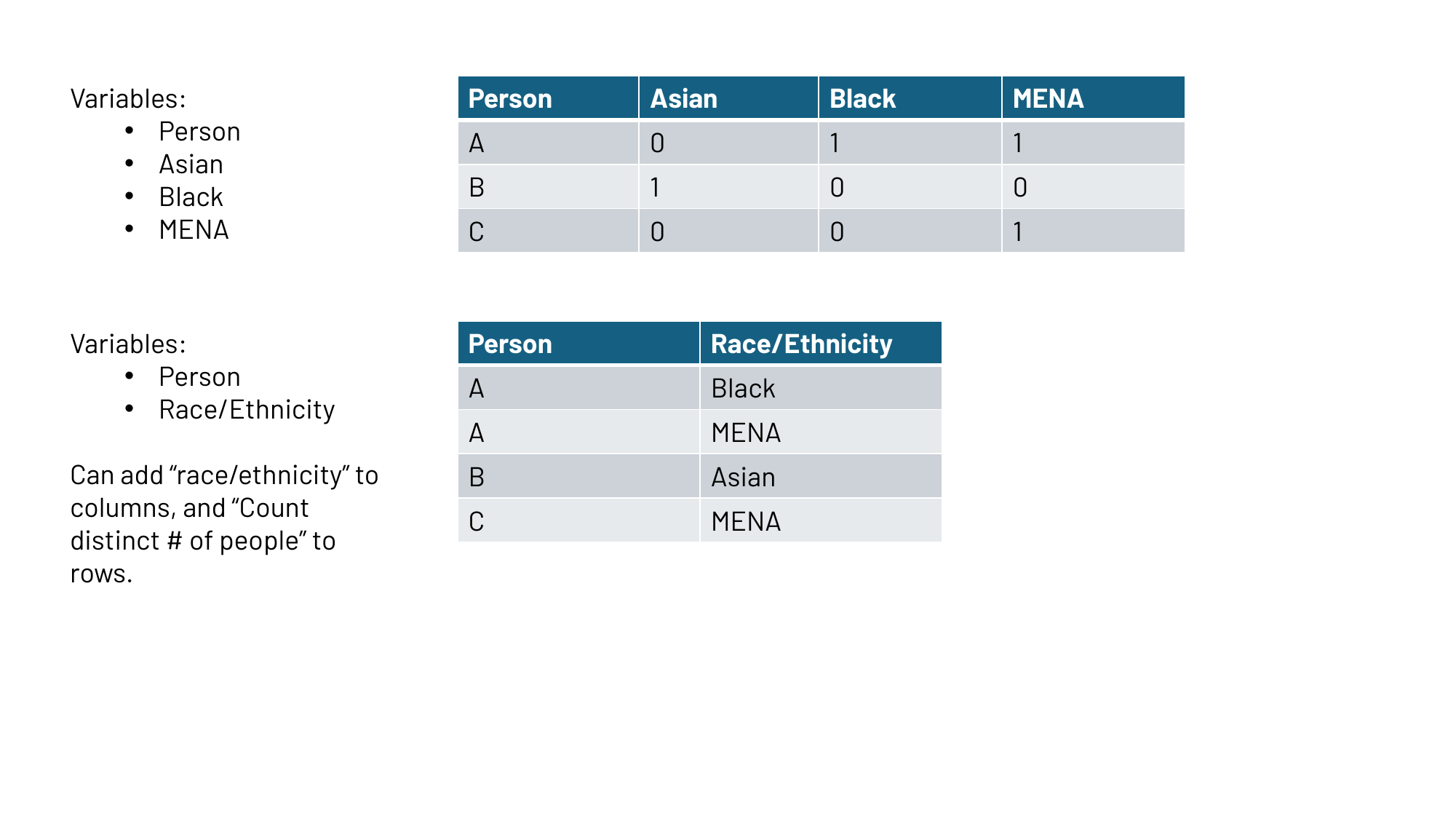

Variables:
Person
Asian
Black
MENA
| Person | Asian | Black | MENA |
| --- | --- | --- | --- |
| A | 0 | 1 | 1 |
| B | 1 | 0 | 0 |
| C | 0 | 0 | 1 |
Variables:
Person
Race/Ethnicity

Can add “race/ethnicity” to columns, and “Count distinct # of people” to rows.
| Person | Race/Ethnicity |
| --- | --- |
| A | Black |
| A | MENA |
| B | Asian |
| C | MENA |